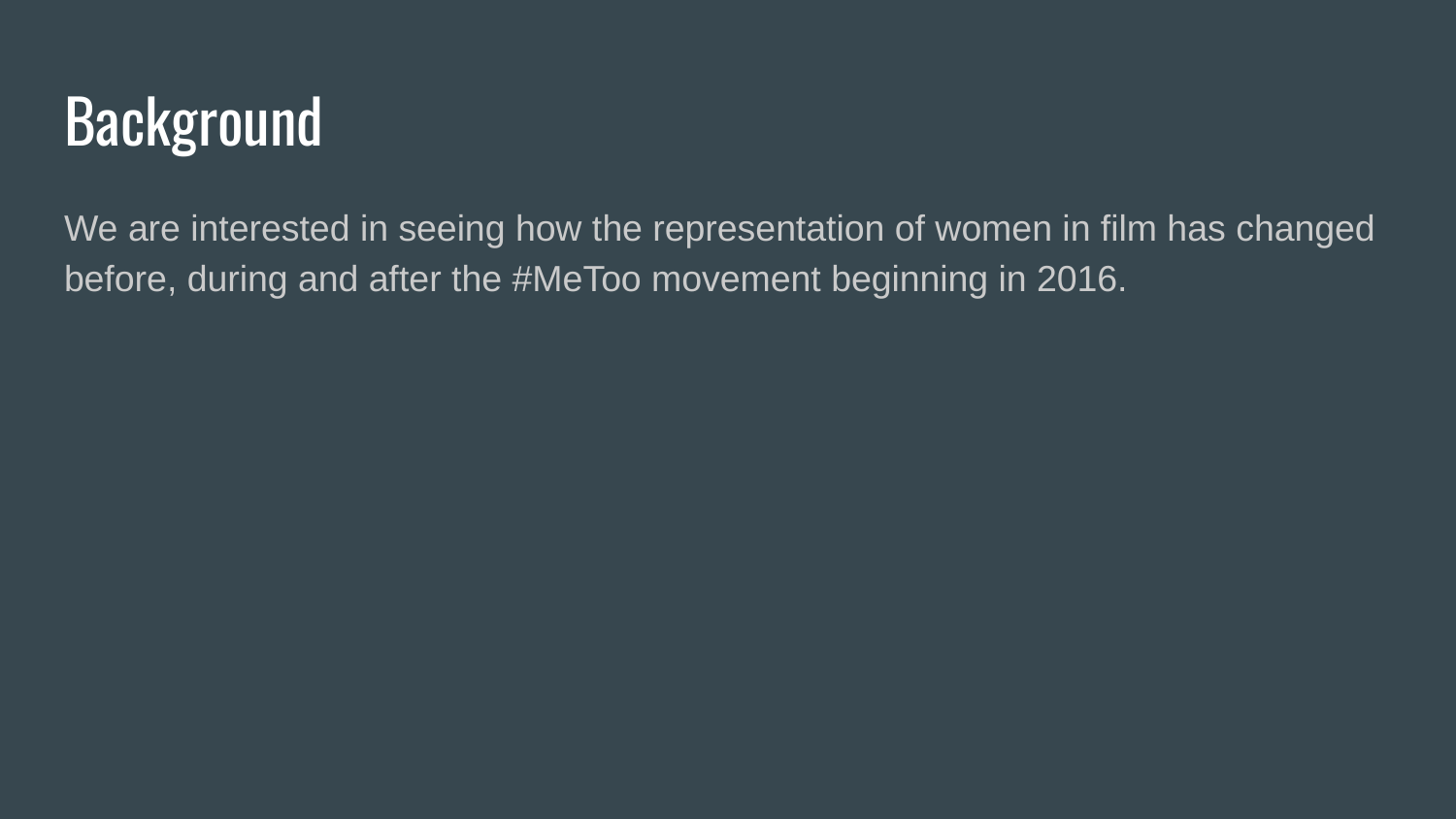

# Background
We are interested in seeing how the representation of women in film has changed before, during and after the #MeToo movement beginning in 2016.